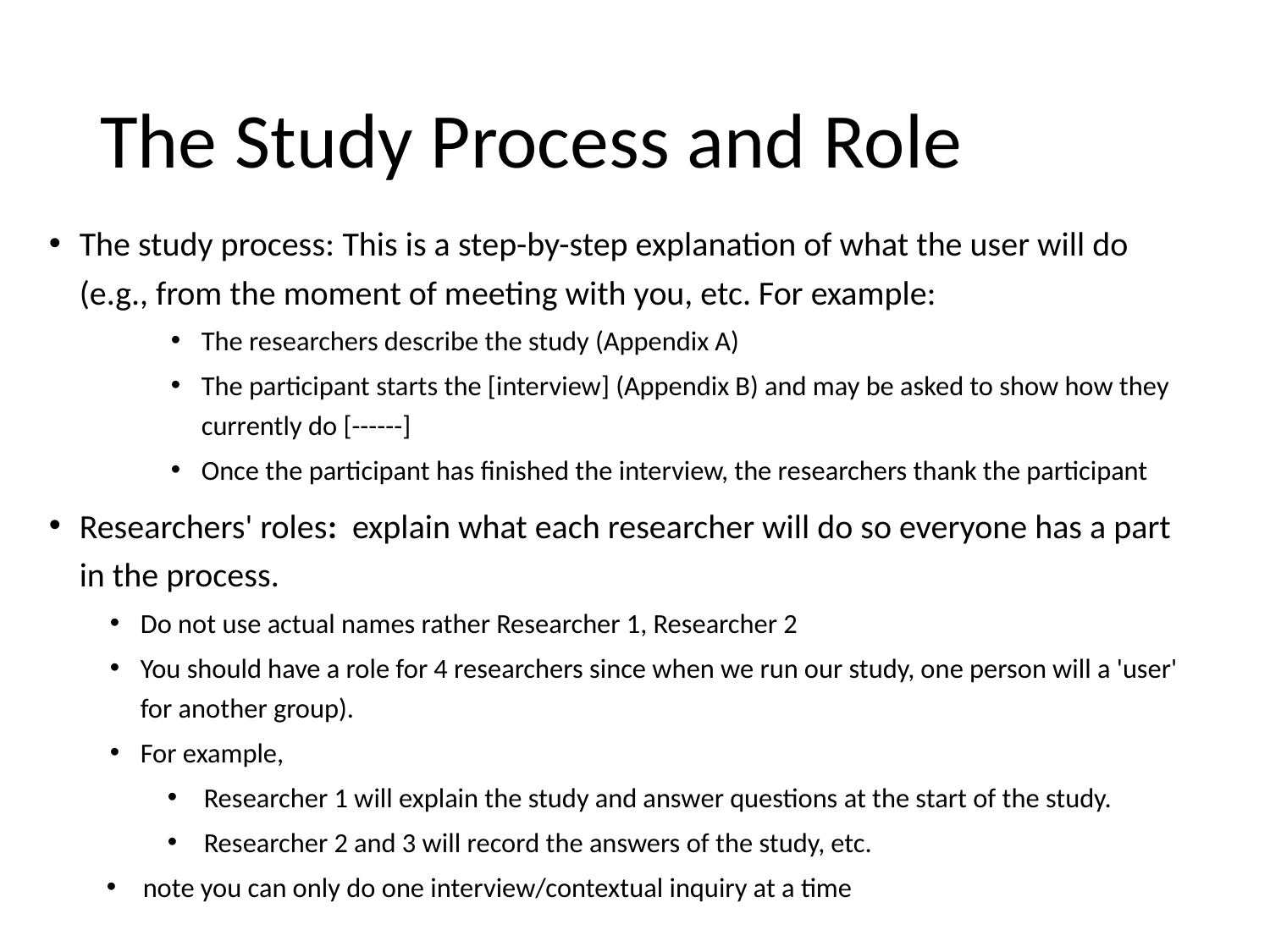

# The Study Process and Role
The study process: This is a step-by-step explanation of what the user will do (e.g., from the moment of meeting with you, etc. For example:
The researchers describe the study (Appendix A)
The participant starts the [interview] (Appendix B) and may be asked to show how they currently do [------]
Once the participant has finished the interview, the researchers thank the participant
Researchers' roles:  explain what each researcher will do so everyone has a part in the process.
Do not use actual names rather Researcher 1, Researcher 2
You should have a role for 4 researchers since when we run our study, one person will a 'user' for another group).
For example,
Researcher 1 will explain the study and answer questions at the start of the study.
Researcher 2 and 3 will record the answers of the study, etc.
note you can only do one interview/contextual inquiry at a time